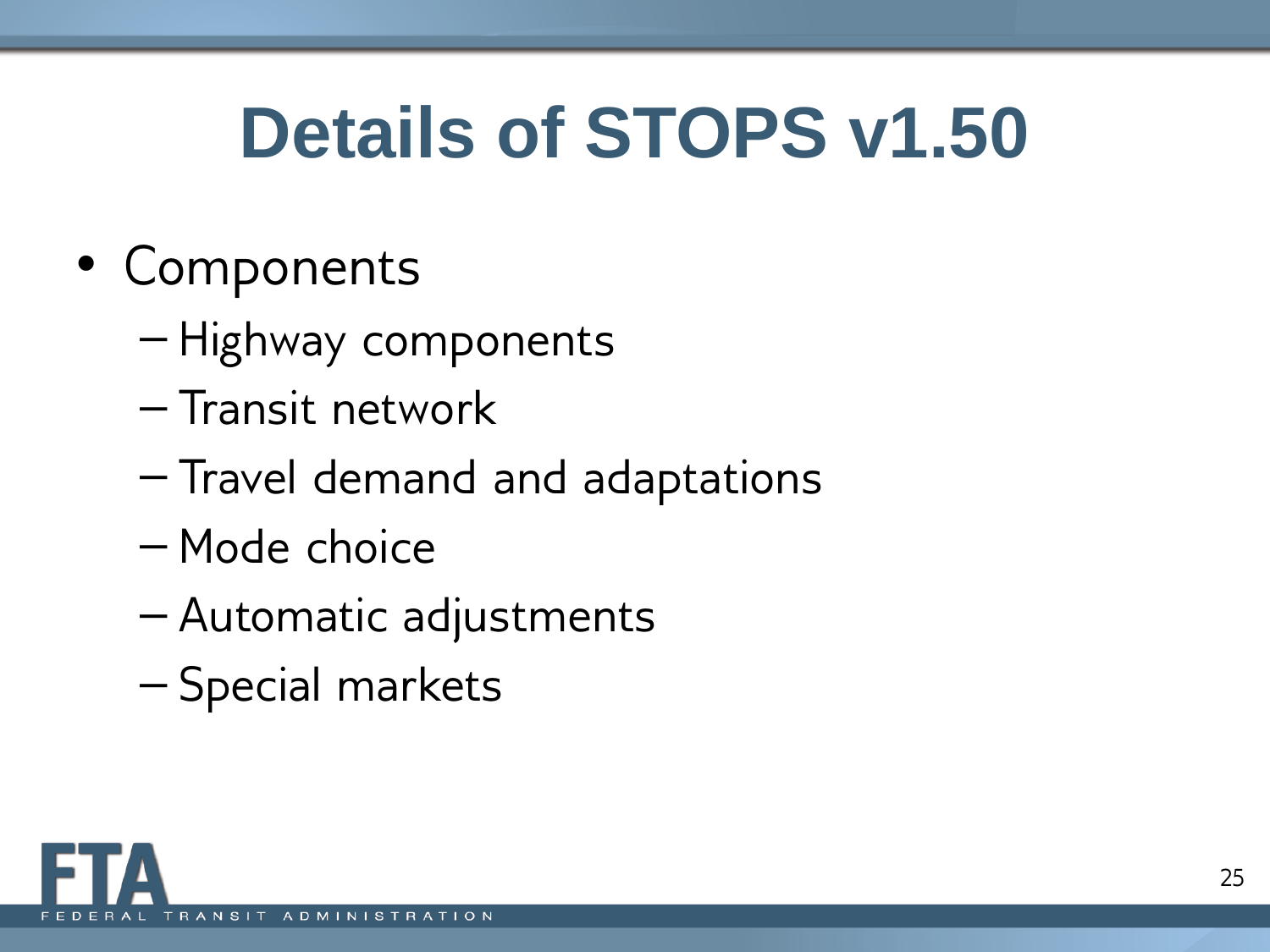

# Details of STOPS v1.50
Components
Highway components
Transit network
Travel demand and adaptations
Mode choice
Automatic adjustments
Special markets